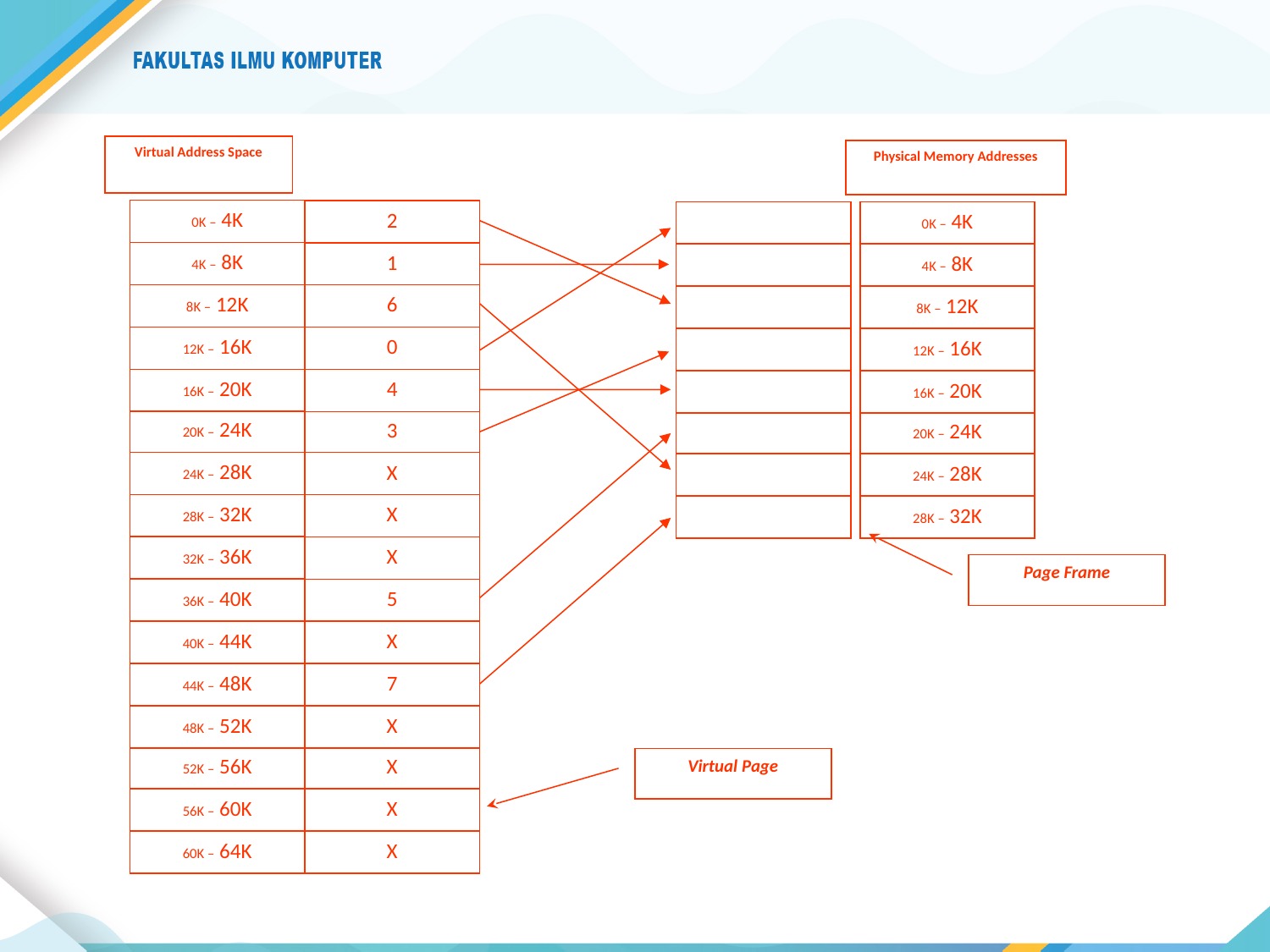

Virtual Address Space
Physical Memory Addresses
0K – 4K
4K – 8K
8K – 12K
12K – 16K
16K – 20K
20K – 24K
24K – 28K
28K – 32K
32K – 36K
36K – 40K
40K – 44K
44K – 48K
48K – 52K
52K – 56K
56K – 60K
60K – 64K
2
1
6
0
4
3
X
X
X
5
X
7
X
X
X
X
0K – 4K
4K – 8K
8K – 12K
12K – 16K
16K – 20K
20K – 24K
24K – 28K
28K – 32K

Page Frame
Virtual Page